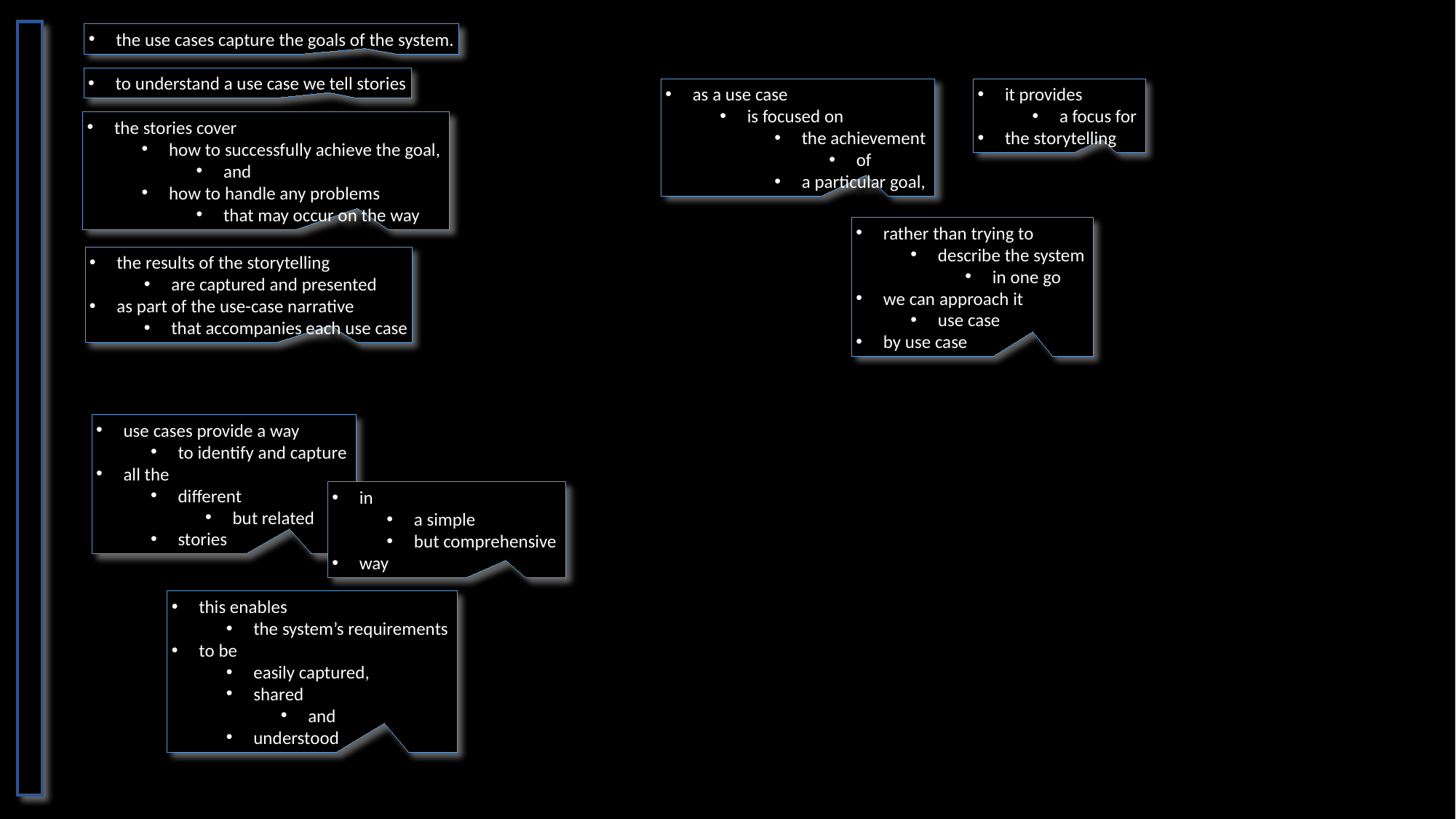

# 3. how

the use cases capture the goals of the system.
to understand a use case we tell stories
as a use case
is focused on
the achievement
of
a particular goal,
it provides
a focus for
the storytelling
the stories cover
how to successfully achieve the goal,
and
how to handle any problems
that may occur on the way
rather than trying to
describe the system
in one go
we can approach it
use case
by use case
the results of the storytelling
are captured and presented
as part of the use-case narrative
that accompanies each use case
use cases provide a way
to identify and capture
all the
different
but related
stories
in
a simple
but comprehensive
way
this enables
the system’s requirements
to be
easily captured,
shared
and
understood